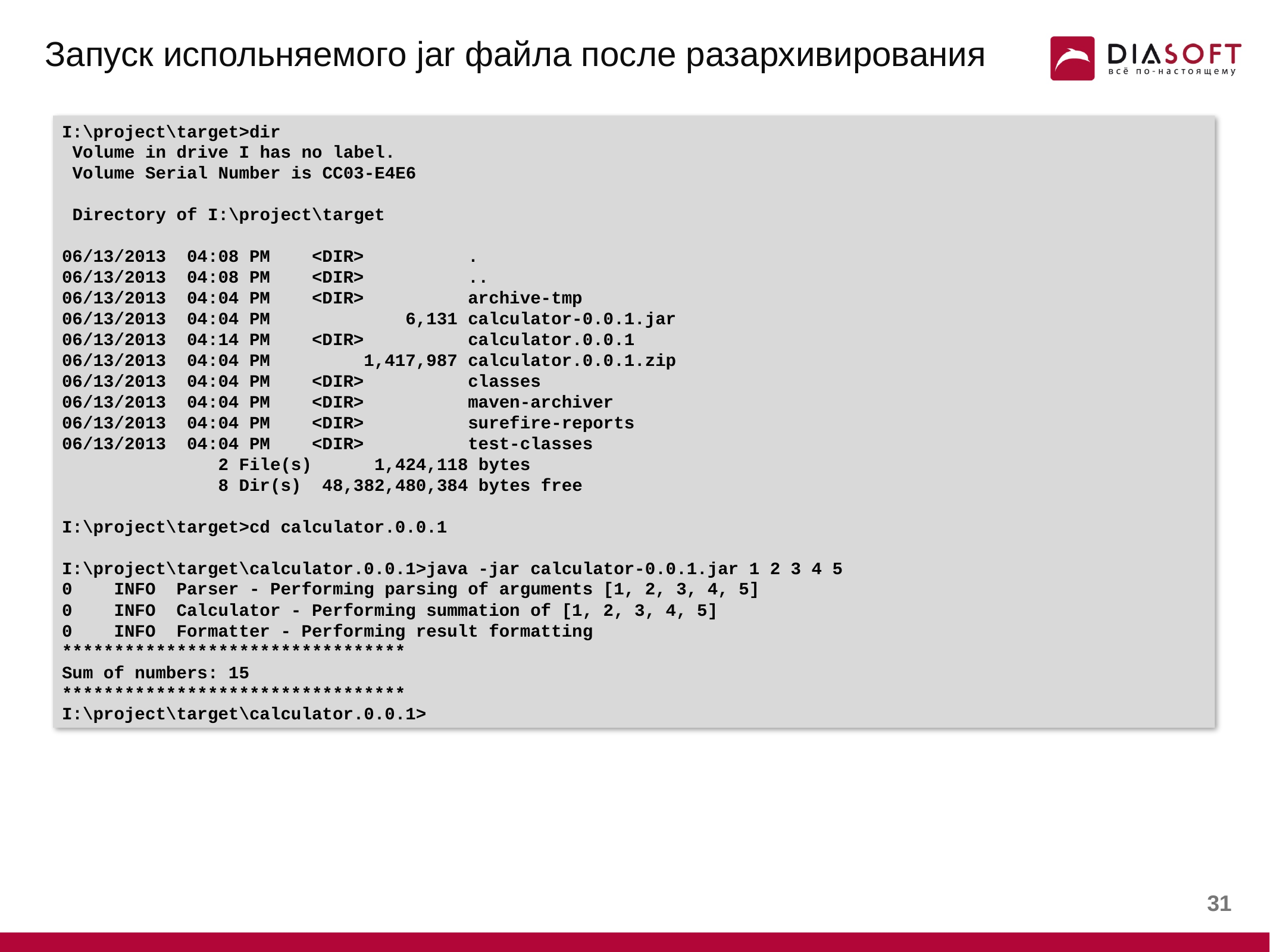

# Запуск испольняемого jar файла после разархивирования
I:\project\target>dir
 Volume in drive I has no label.
 Volume Serial Number is CC03-E4E6

 Directory of I:\project\target

06/13/2013  04:08 PM    <DIR>          .
06/13/2013  04:08 PM    <DIR>          ..
06/13/2013  04:04 PM    <DIR>          archive-tmp
06/13/2013  04:04 PM             6,131 calculator-0.0.1.jar
06/13/2013  04:14 PM    <DIR>          calculator.0.0.1
06/13/2013  04:04 PM         1,417,987 calculator.0.0.1.zip
06/13/2013  04:04 PM    <DIR>          classes
06/13/2013  04:04 PM    <DIR>          maven-archiver
06/13/2013  04:04 PM    <DIR>          surefire-reports
06/13/2013  04:04 PM    <DIR>          test-classes
               2 File(s)      1,424,118 bytes
               8 Dir(s)  48,382,480,384 bytes free

I:\project\target>cd calculator.0.0.1

I:\project\target\calculator.0.0.1>java -jar calculator-0.0.1.jar 1 2 3 4 5
0    INFO  Parser - Performing parsing of arguments [1, 2, 3, 4, 5]
0    INFO  Calculator - Performing summation of [1, 2, 3, 4, 5]
0    INFO  Formatter - Performing result formatting
*********************************
Sum of numbers: 15
*********************************
I:\project\target\calculator.0.0.1>
31